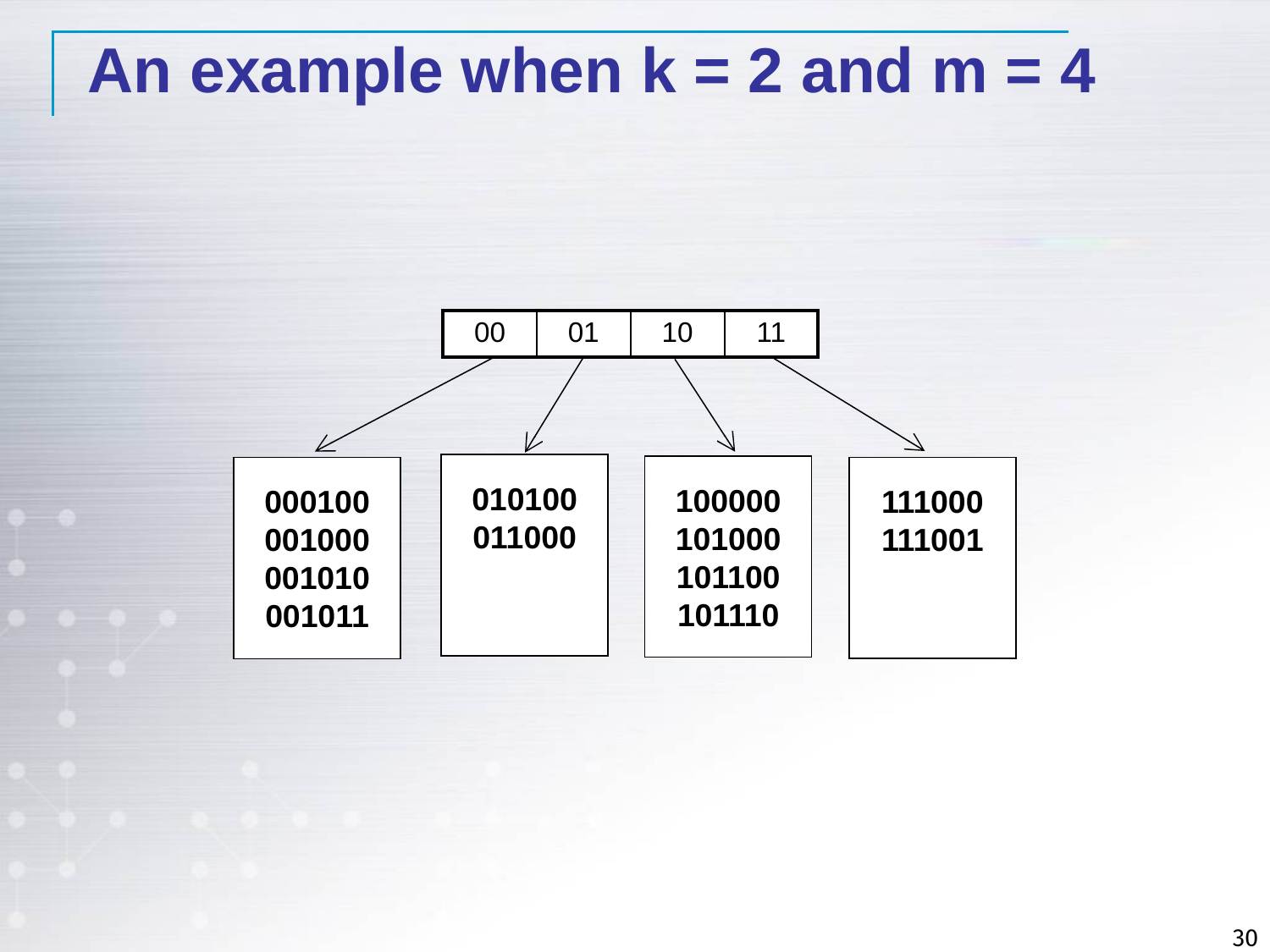

An example when k = 2 and m = 4
| 00 | 01 | 10 | 11 |
| --- | --- | --- | --- |

010100
011000

100000
101000
101100
101110
111000
111001

000100
001000
001010
001011
30